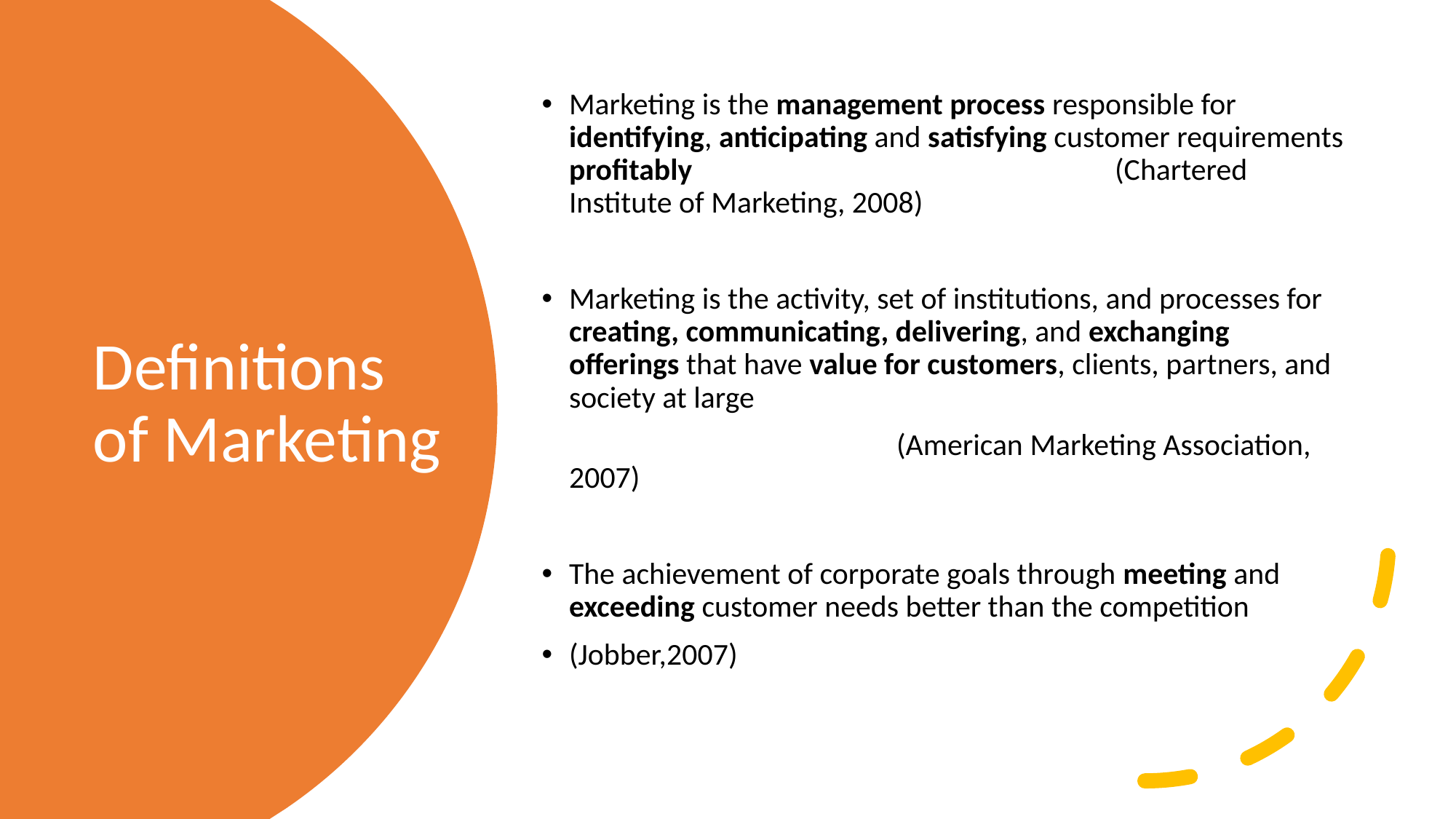

Marketing is the management process responsible for identifying, anticipating and satisfying customer requirements profitably				(Chartered Institute of Marketing, 2008)

Marketing is the activity, set of institutions, and processes for creating, communicating, delivering, and exchanging offerings that have value for customers, clients, partners, and society at large
				(American Marketing Association, 2007)

The achievement of corporate goals through meeting and exceeding customer needs better than the competition
(Jobber,2007)

# Definitions of Marketing